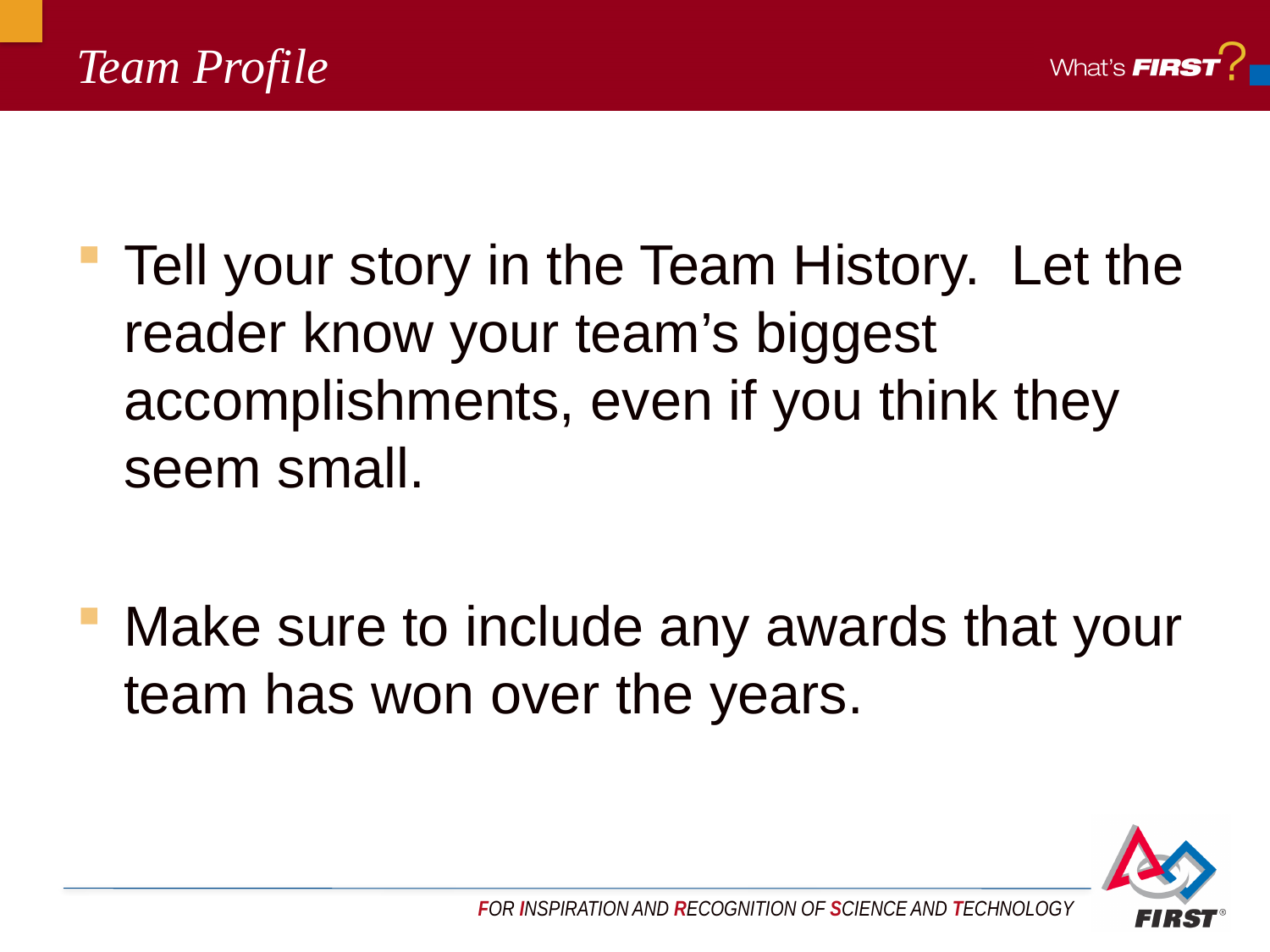

# Team Profile
Tell your story in the Team History.  Let the reader know your team’s biggest accomplishments, even if you think they seem small.

Make sure to include any awards that your team has won over the years.